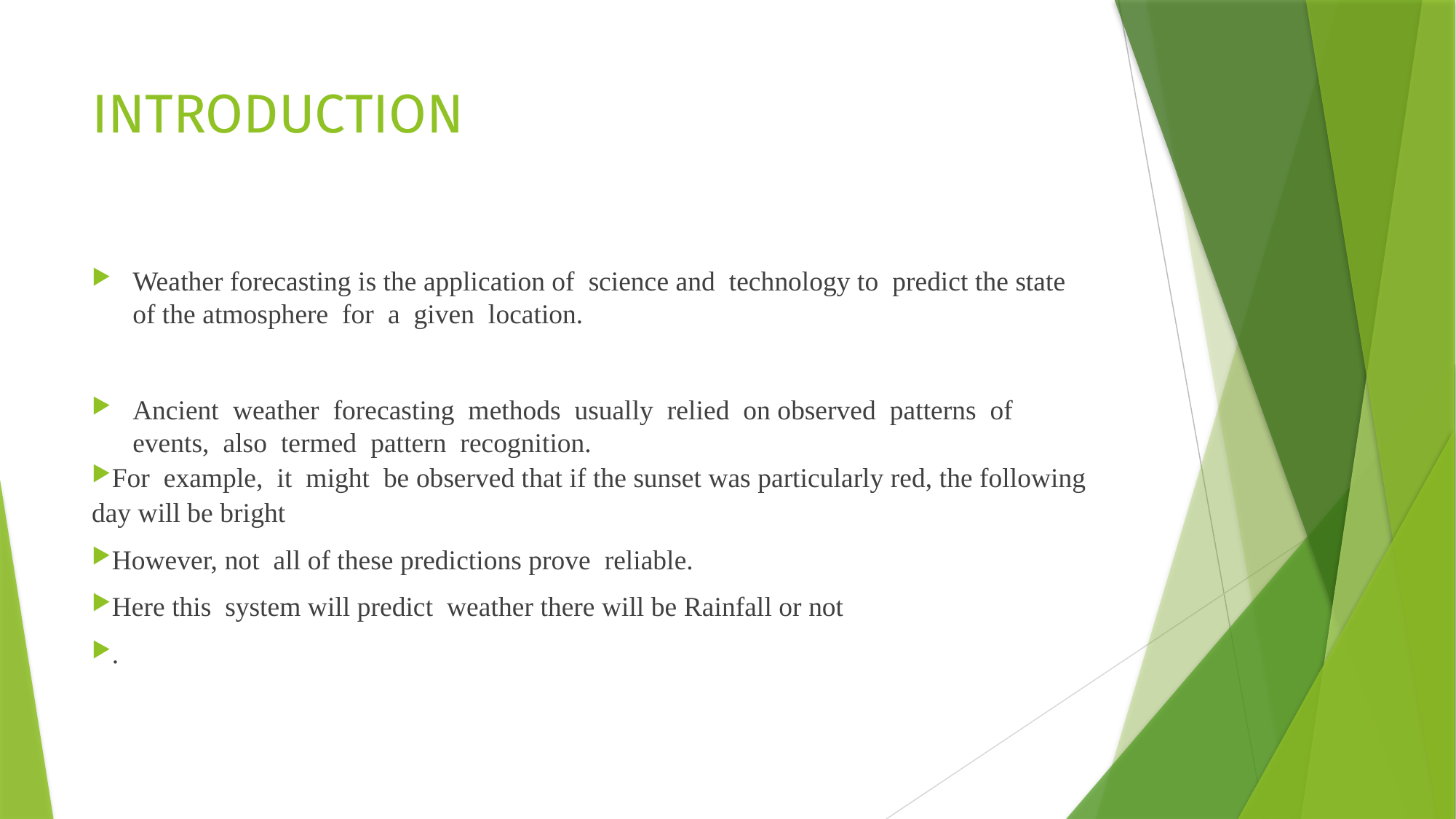

# INTRODUCTION
Weather forecasting is the application of  science and  technology to  predict the state of the atmosphere  for  a  given  location.

Ancient  weather  forecasting  methods  usually  relied  on observed  patterns  of  events,  also  termed  pattern  recognition.
For  example,  it  might  be observed that if the sunset was particularly red, the following day will be bright
However, not  all of these predictions prove  reliable.
Here this  system will predict  weather there will be Rainfall or not
.